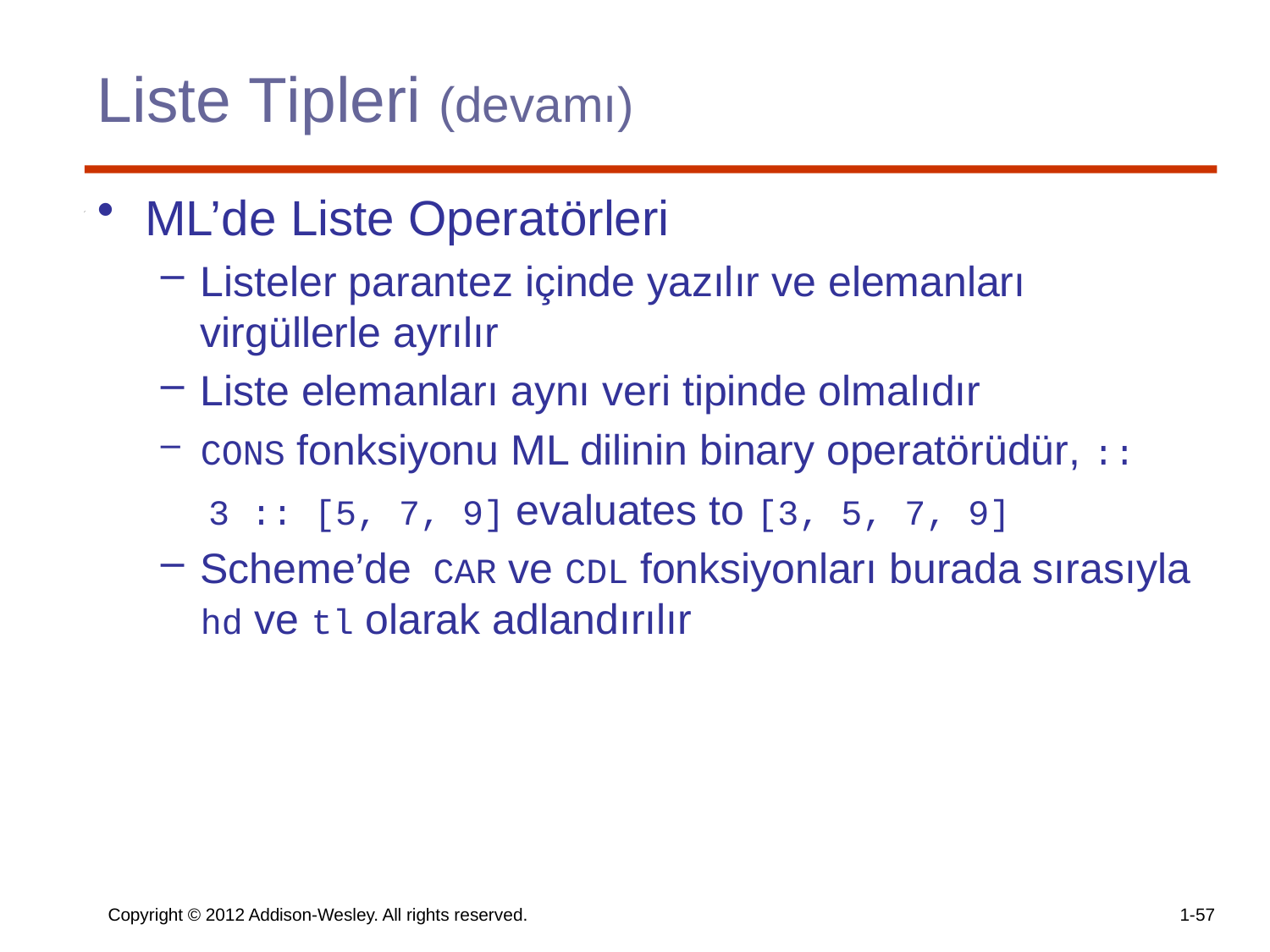

# Liste Tipleri (devamı)
ML’de Liste Operatörleri
Listeler parantez içinde yazılır ve elemanları virgüllerle ayrılır
Liste elemanları aynı veri tipinde olmalıdır
CONS fonksiyonu ML dilinin binary operatörüdür, ::
    3 :: [5, 7, 9] evaluates to [3, 5, 7, 9]
Scheme’de CAR ve CDL fonksiyonları burada sırasıyla hd ve tl olarak adlandırılır
Copyright © 2012 Addison-Wesley. All rights reserved.
1-57